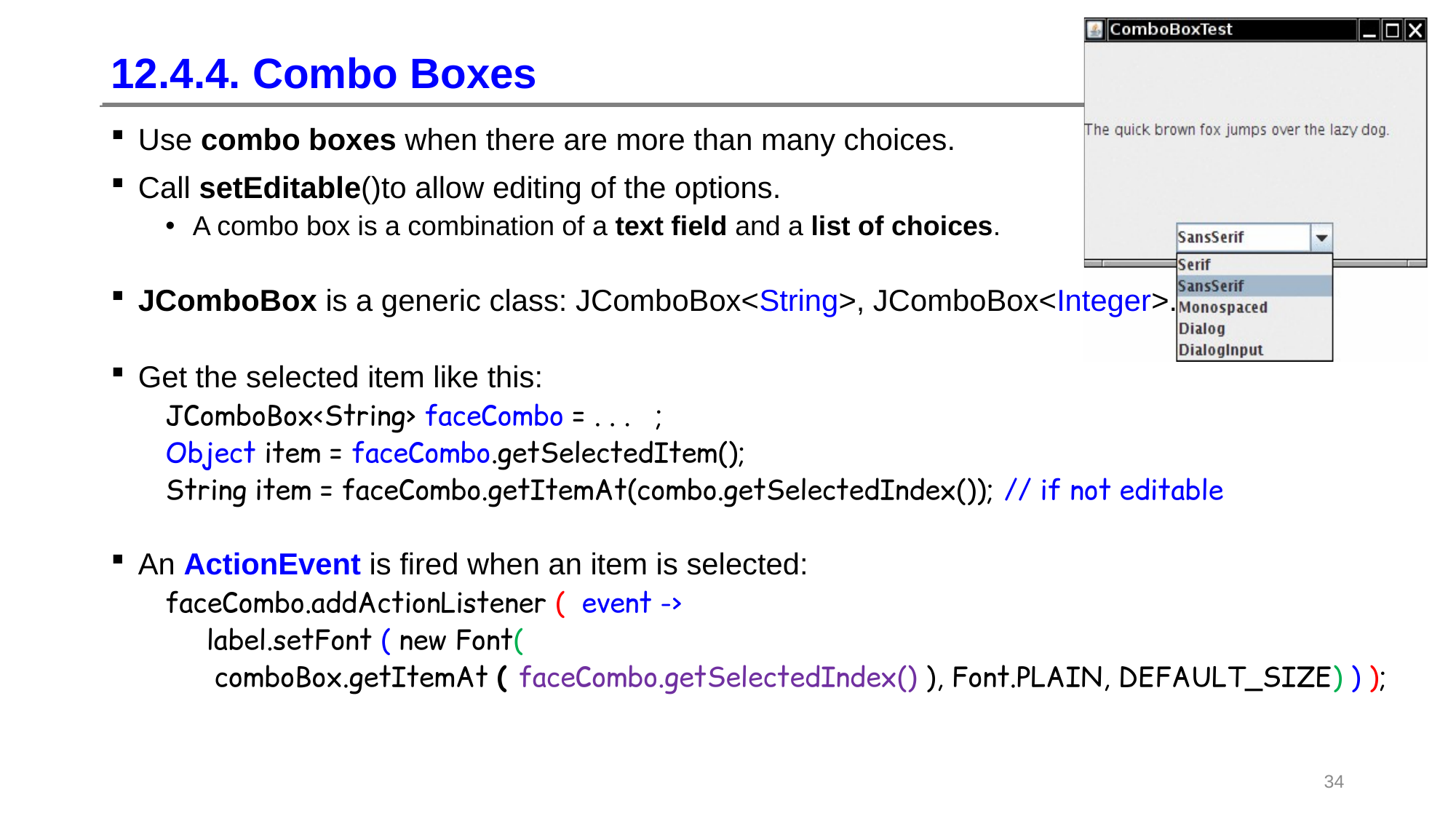

# 12.4.4. Combo Boxes
Use combo boxes when there are more than many choices.
Call setEditable()to allow editing of the options.
A combo box is a combination of a text field and a list of choices.

JComboBox is a generic class: JComboBox<String>, JComboBox<Integer>.

Get the selected item like this:
JComboBox<String> faceCombo = . . .   ;
Object item = faceCombo.getSelectedItem();
String item = faceCombo.getItemAt(combo.getSelectedIndex()); // if not editable

An ActionEvent is fired when an item is selected:
faceCombo.addActionListener (  event ->
     label.setFont ( new Font(
      comboBox.getItemAt ( faceCombo.getSelectedIndex() ), Font.PLAIN, DEFAULT_SIZE) ) );
34